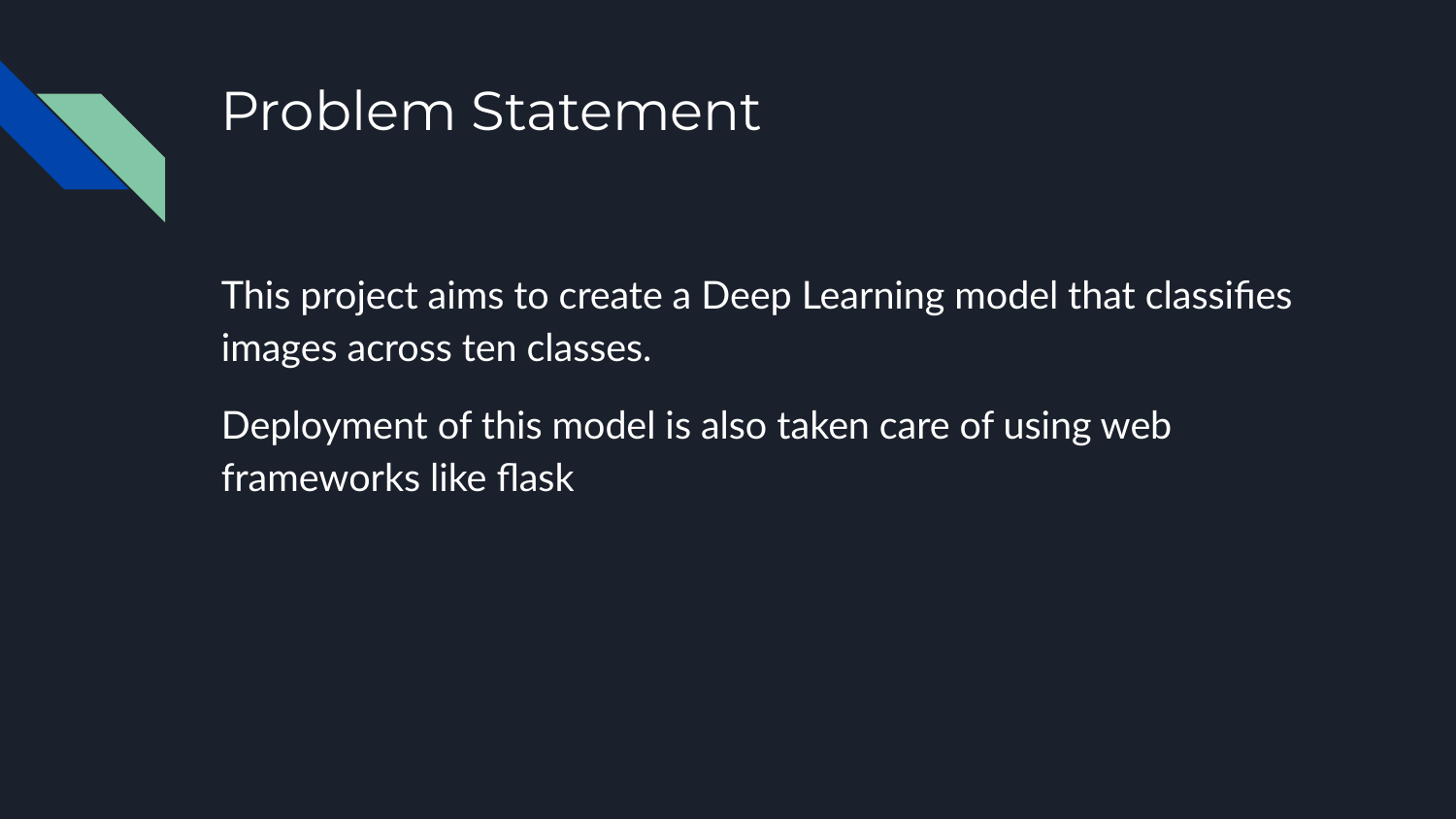

# Problem Statement
This project aims to create a Deep Learning model that classifies images across ten classes.
Deployment of this model is also taken care of using web frameworks like flask